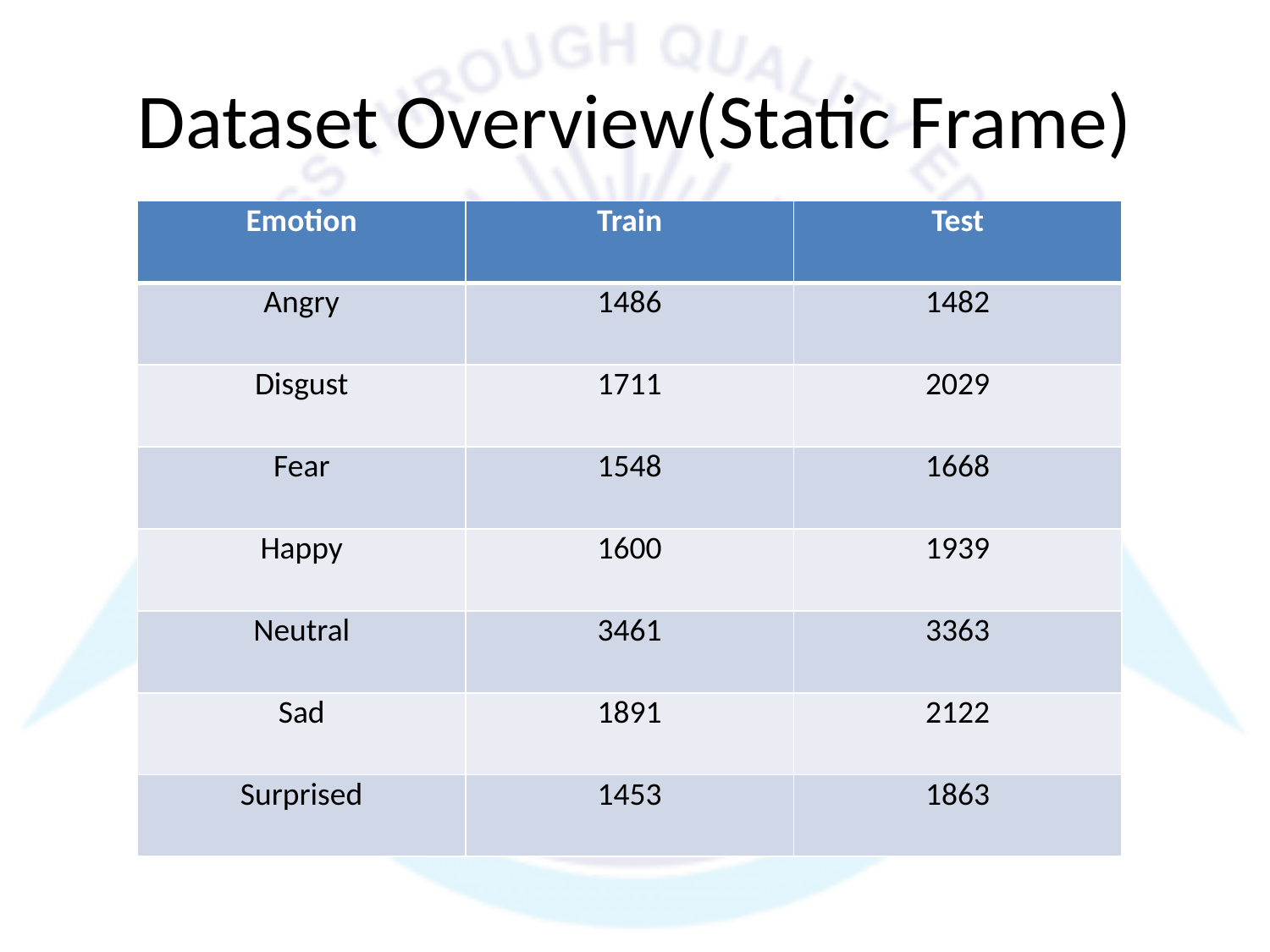

# Dataset Overview(Static Frame)
| Emotion | Train | Test |
| --- | --- | --- |
| Angry | 1486 | 1482 |
| Disgust | 1711 | 2029 |
| Fear | 1548 | 1668 |
| Happy | 1600 | 1939 |
| Neutral | 3461 | 3363 |
| Sad | 1891 | 2122 |
| Surprised | 1453 | 1863 |